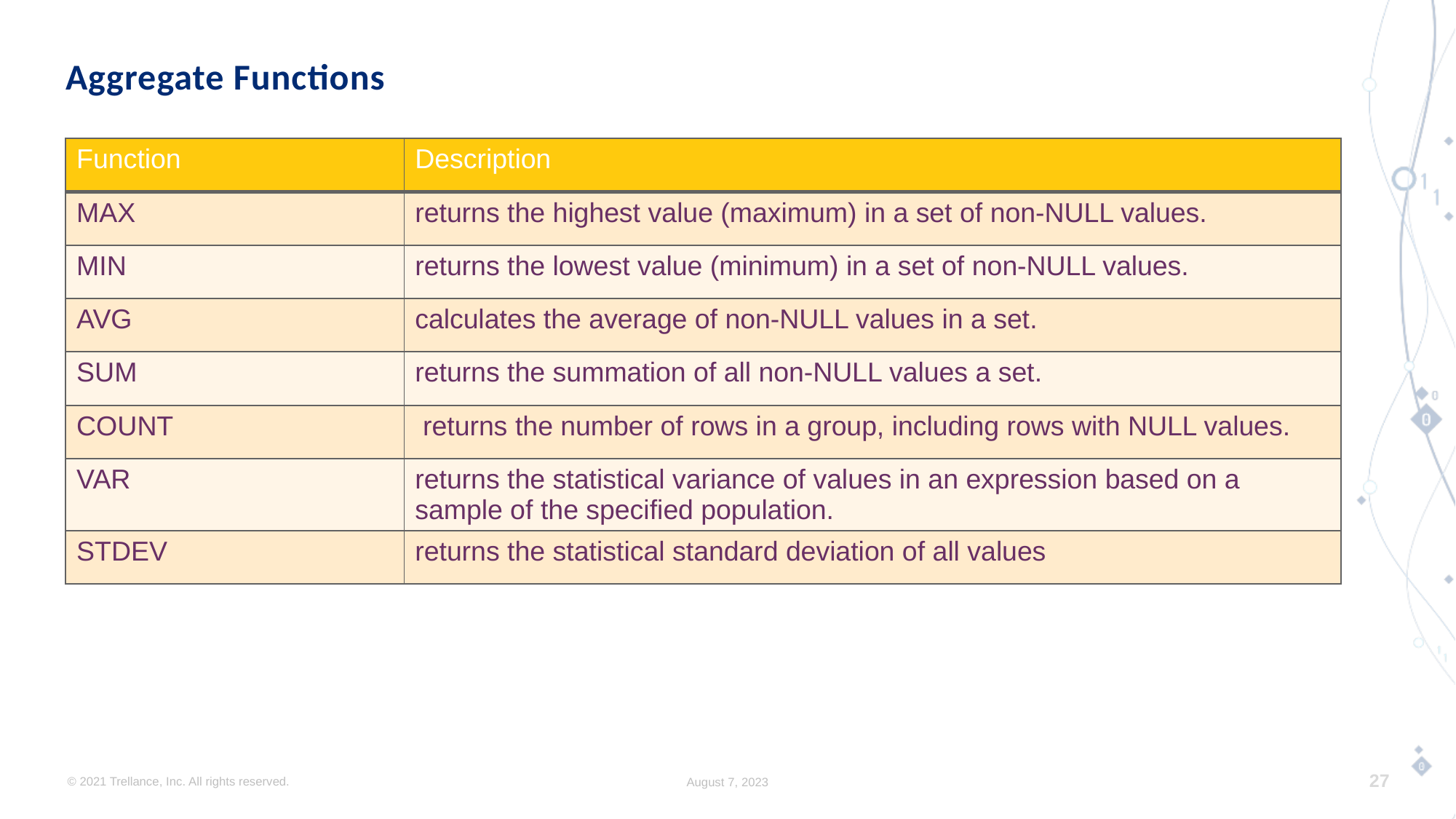

# Aggregate Functions
| Function | Description |
| --- | --- |
| MAX | returns the highest value (maximum) in a set of non-NULL values. |
| MIN | returns the lowest value (minimum) in a set of non-NULL values. |
| AVG | calculates the average of non-NULL values in a set. |
| SUM | returns the summation of all non-NULL values a set. |
| COUNT | returns the number of rows in a group, including rows with NULL values. |
| VAR | returns the statistical variance of values in an expression based on a sample of the specified population. |
| STDEV | returns the statistical standard deviation of all values |
© 2021 Trellance, Inc. All rights reserved.
August 7, 2023
27